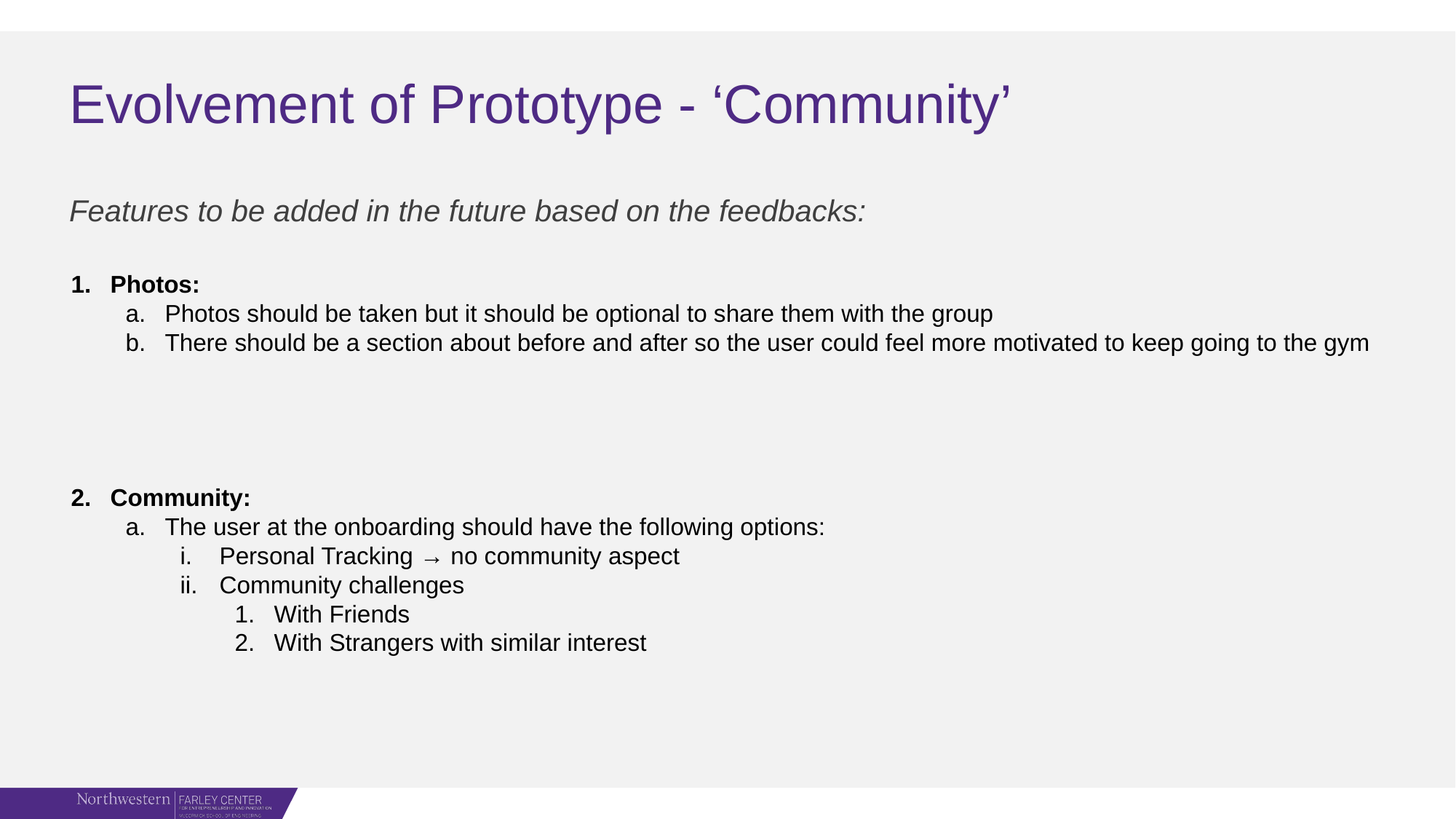

# Evolvement of Prototype - ‘Community’

Photos:
Photos should be taken but it should be optional to share them with the group
There should be a section about before and after so the user could feel more motivated to keep going to the gym

Community:
The user at the onboarding should have the following options:
Personal Tracking → no community aspect
Community challenges
With Friends
With Strangers with similar interest

Features to be added in the future based on the feedbacks: